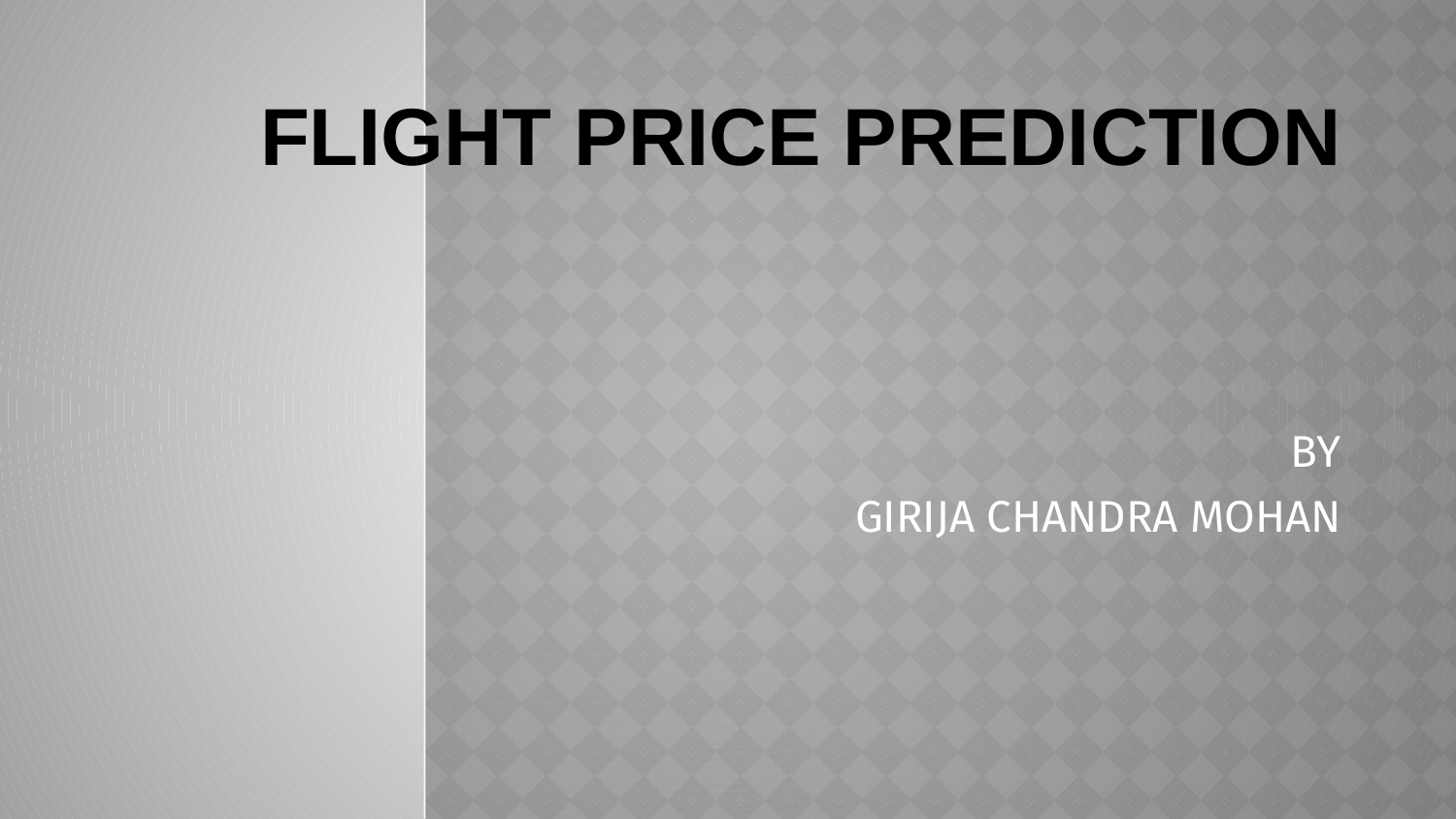

# FLIGHT PRICE PREDICTION
BY
GIRIJA CHANDRA MOHAN